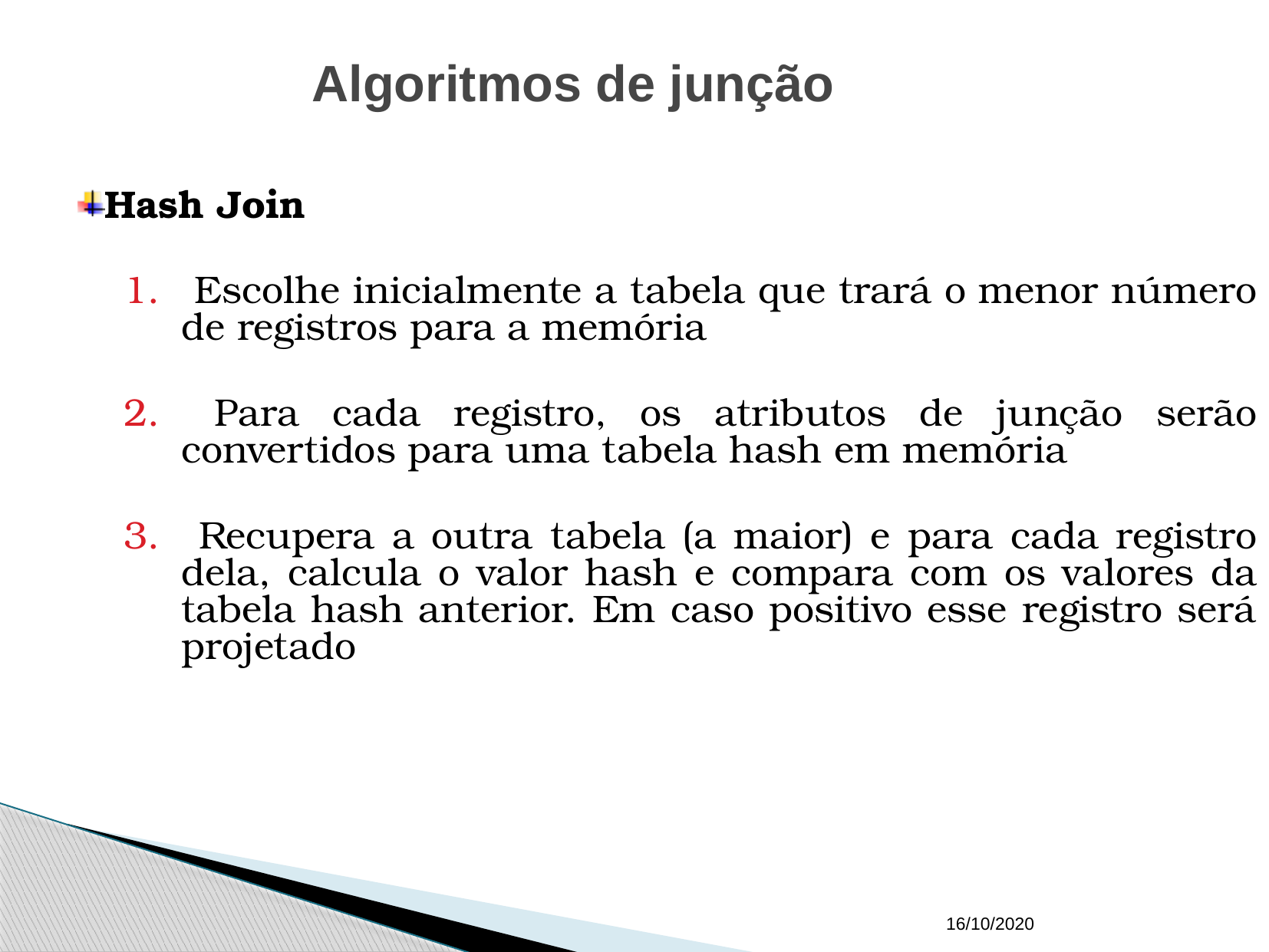

Algoritmos de junção

Hash Join

 Escolhe inicialmente a tabela que trará o menor número de registros para a memória

 Para cada registro, os atributos de junção serão convertidos para uma tabela hash em memória

 Recupera a outra tabela (a maior) e para cada registro dela, calcula o valor hash e compara com os valores da tabela hash anterior. Em caso positivo esse registro será projetado

16/10/2020